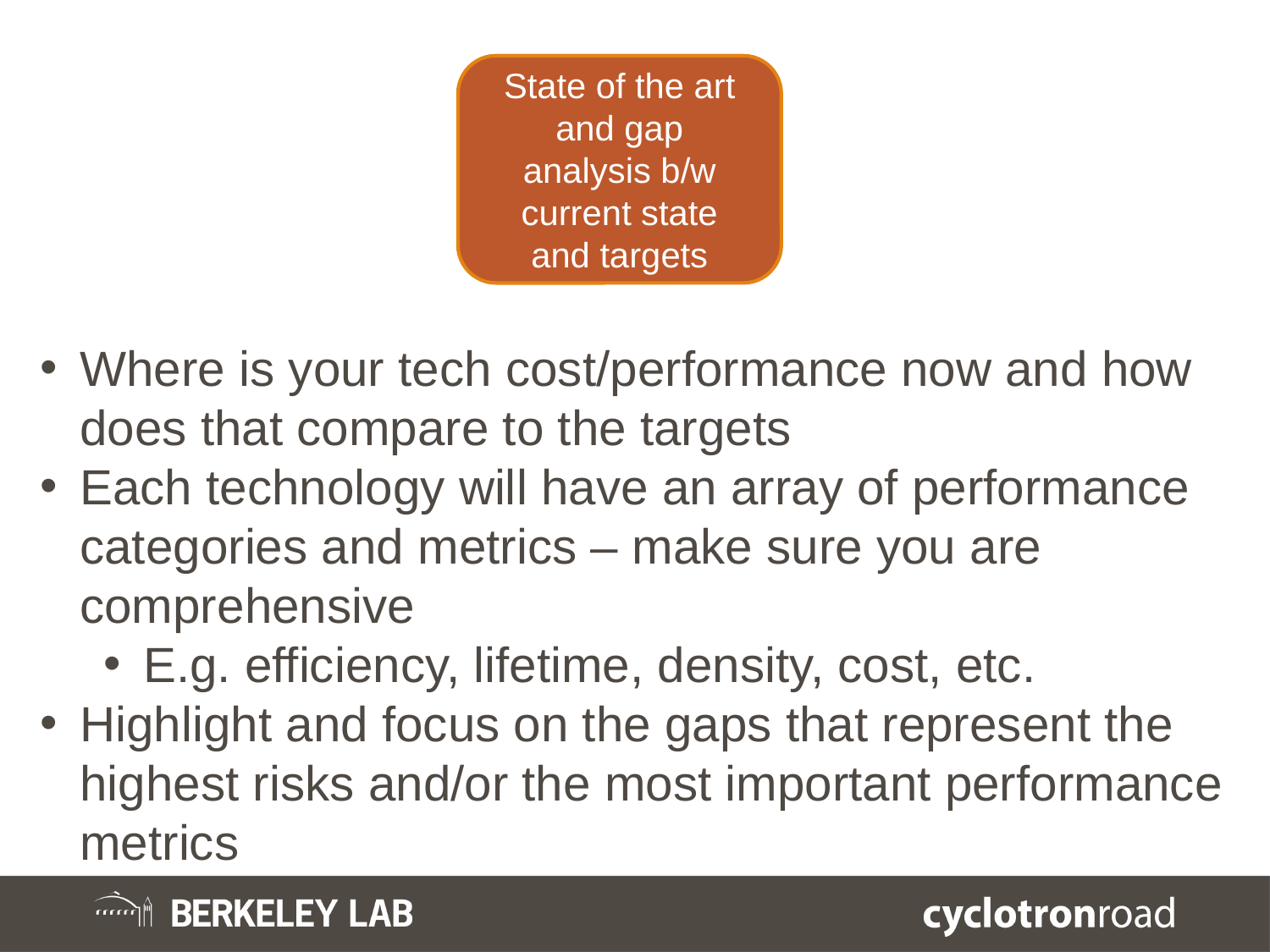

State of the art and gap analysis b/w current state and targets
Where is your tech cost/performance now and how does that compare to the targets
Each technology will have an array of performance categories and metrics – make sure you are comprehensive
E.g. efficiency, lifetime, density, cost, etc.
Highlight and focus on the gaps that represent the highest risks and/or the most important performance metrics